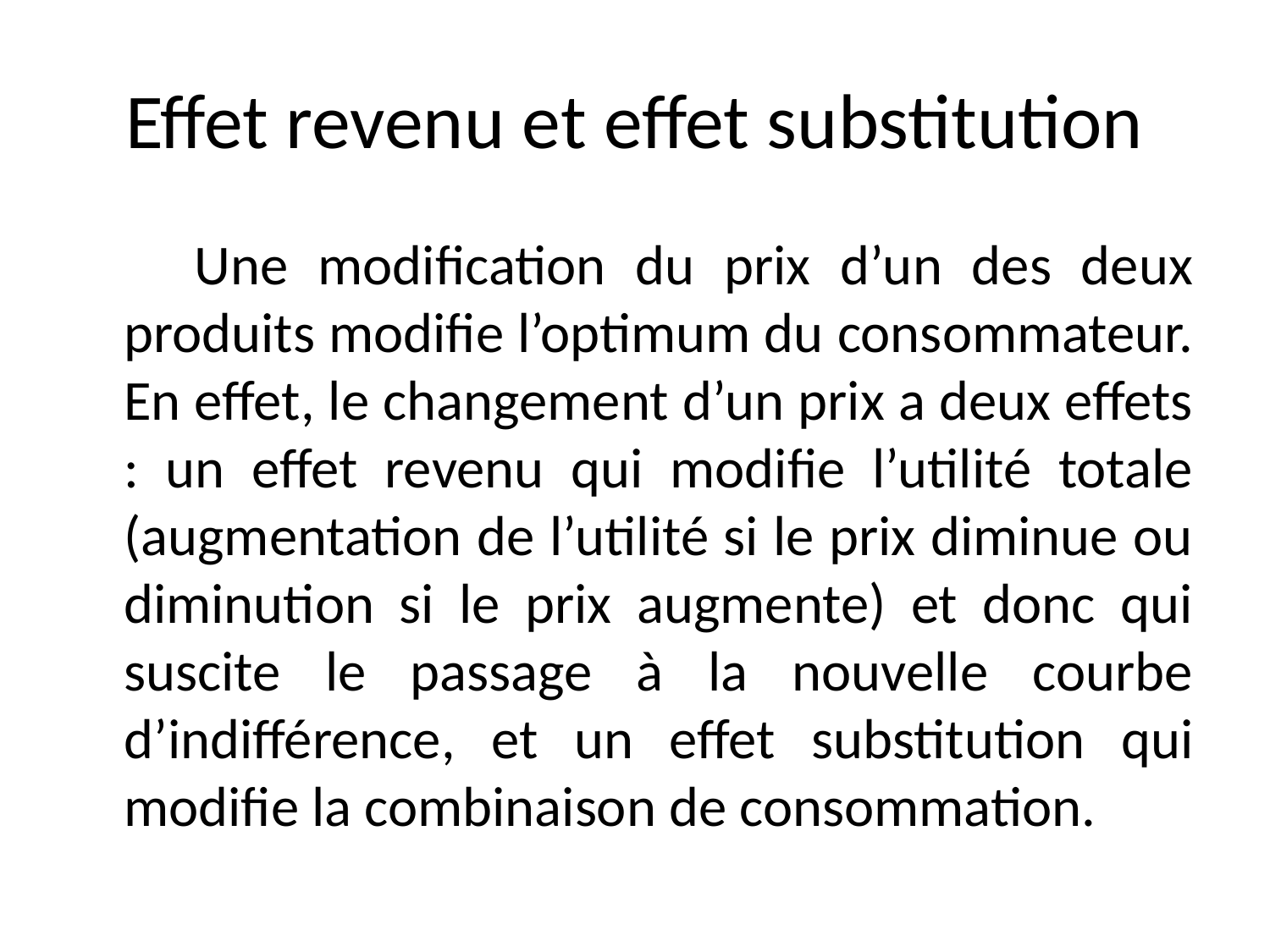

# Effet revenu et effet substitution
    Une modification du prix d’un des deux produits modifie l’optimum du consommateur. En effet, le changement d’un prix a deux effets : un effet revenu qui modifie l’utilité totale (augmentation de l’utilité si le prix diminue ou diminution si le prix augmente) et donc qui suscite le passage à la nouvelle courbe d’indifférence, et un effet substitution qui modifie la combinaison de consommation.